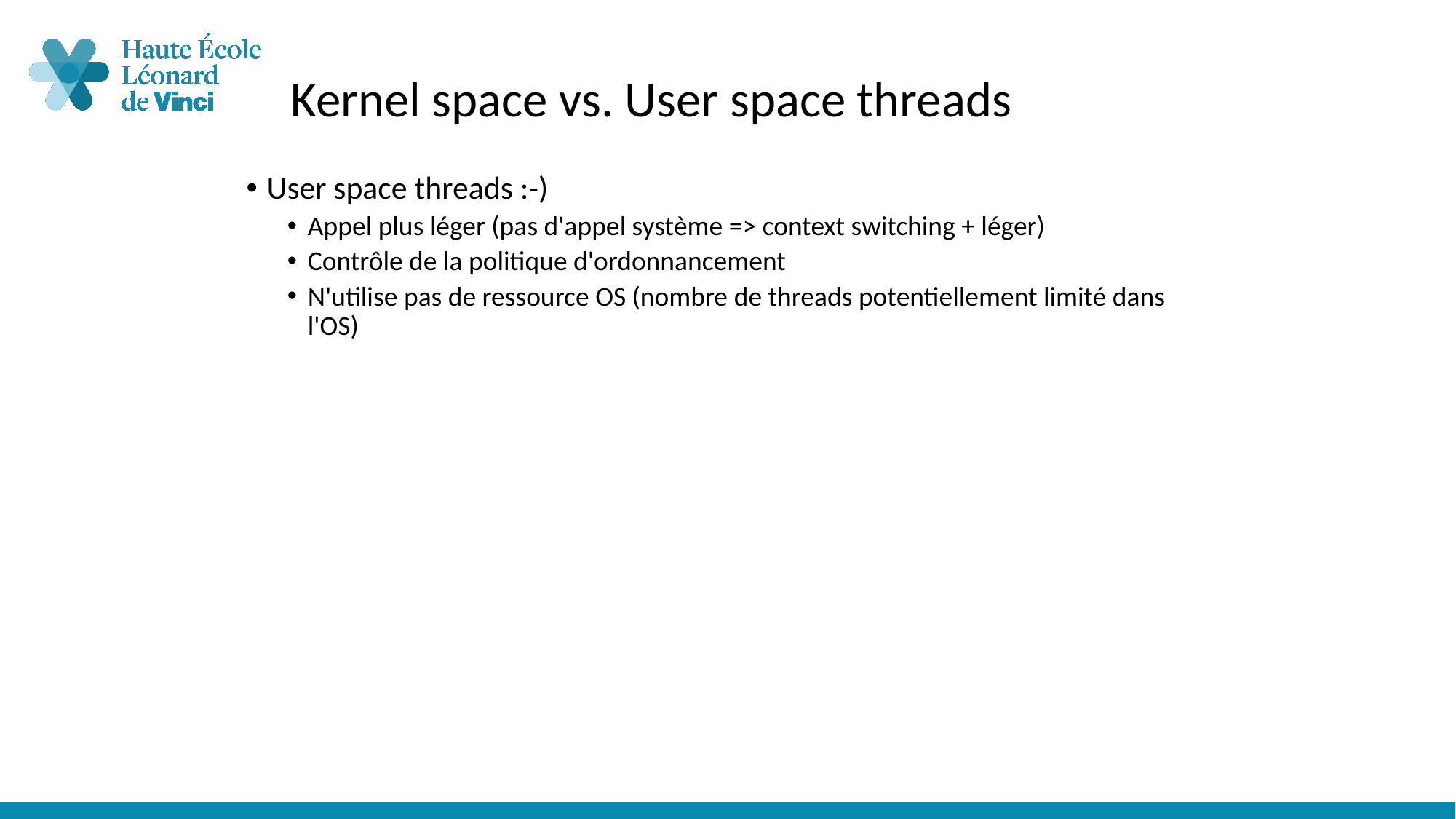

# Kernel space vs. User space threads
User space threads :-)
Appel plus léger (pas d'appel système => context switching + léger)
Contrôle de la politique d'ordonnancement
N'utilise pas de ressource OS (nombre de threads potentiellement limité dans l'OS)